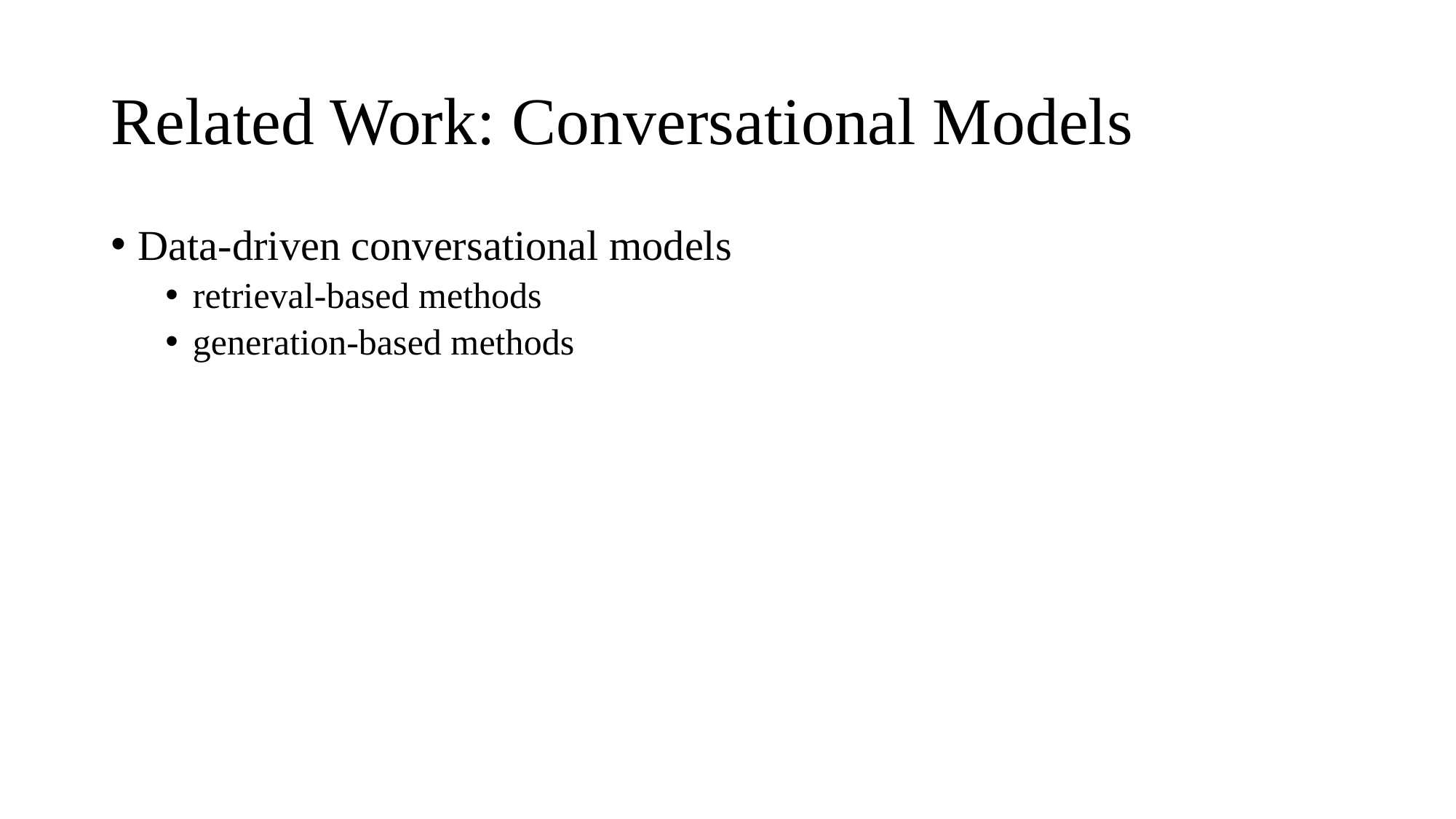

# Related Work: Conversational Models
Data-driven conversational models
retrieval-based methods
generation-based methods